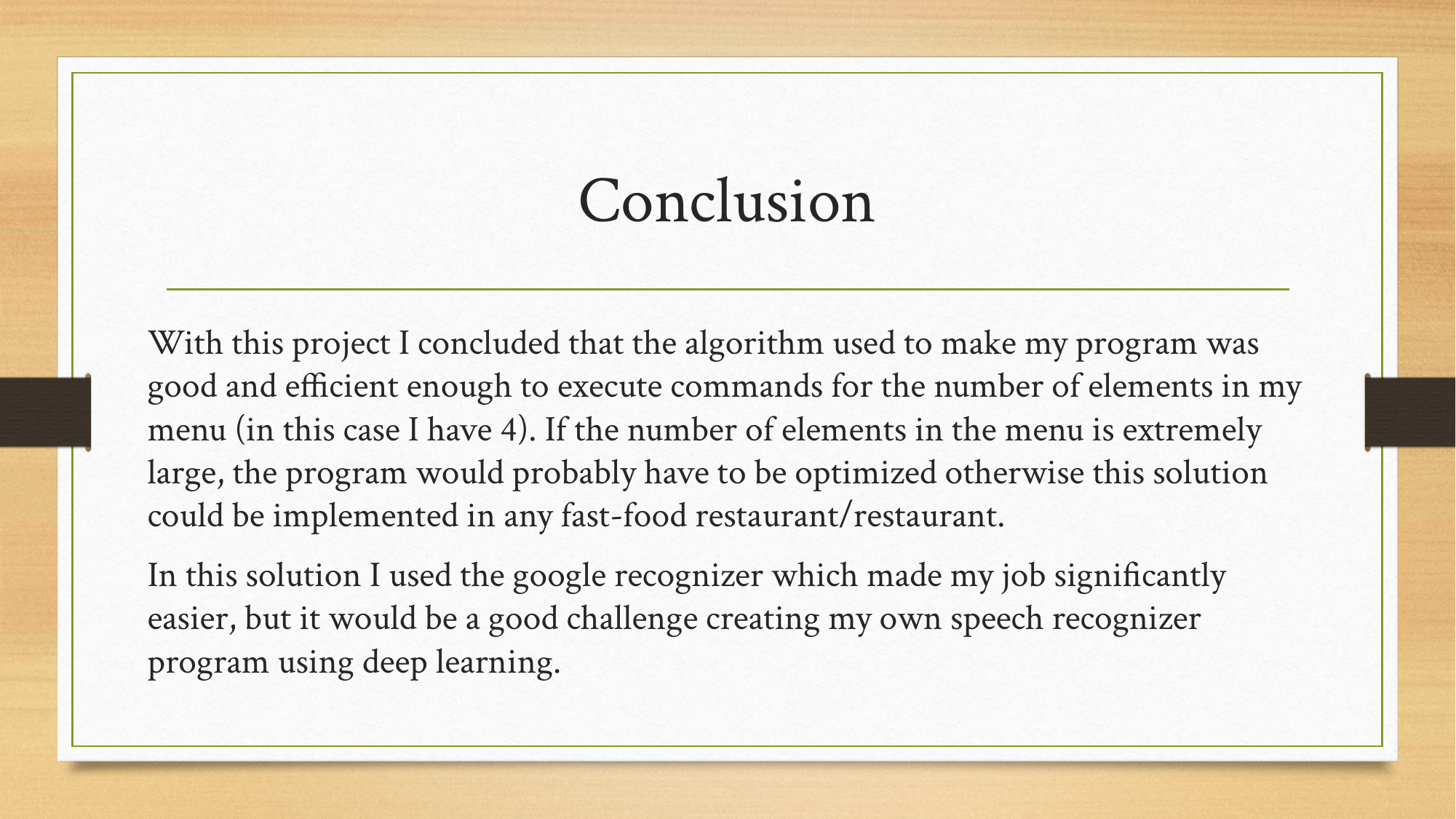

# Conclusion
With this project I concluded that the algorithm used to make my program was good and efficient enough to execute commands for the number of elements in my menu (in this case I have 4). If the number of elements in the menu is extremely large, the program would probably have to be optimized otherwise this solution could be implemented in any fast-food restaurant/restaurant.
In this solution I used the google recognizer which made my job significantly easier, but it would be a good challenge creating my own speech recognizer program using deep learning.